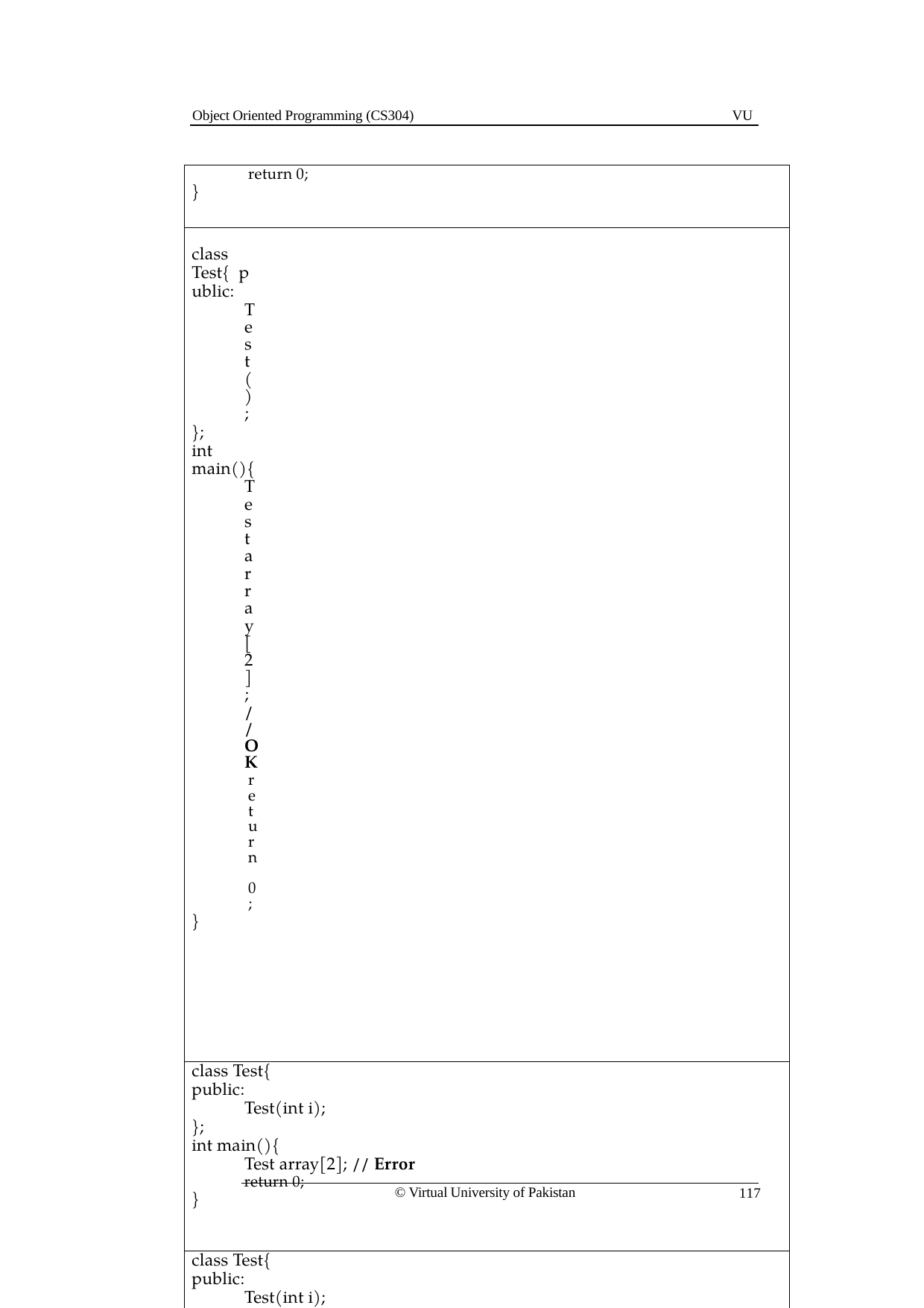

Object Oriented Programming (CS304)
VU

| return 0; } |
| --- |
| class Test{ public: Test(); }; int main(){ Test array[2]; // OK return 0; } |
| class Test{ public: Test(int i); }; int main(){ Test array[2]; // Error return 0; } |
| class Test{ public: Test(int i); }; int main(){ Test array[2] = {Test(0),Test(0)}; return 0; } |
| class Test{ public: Test(int i); }; int main(){ Test a(1),b(2); Test array[2] = {a,b}; return 0; } |
© Virtual University of Pakistan

117